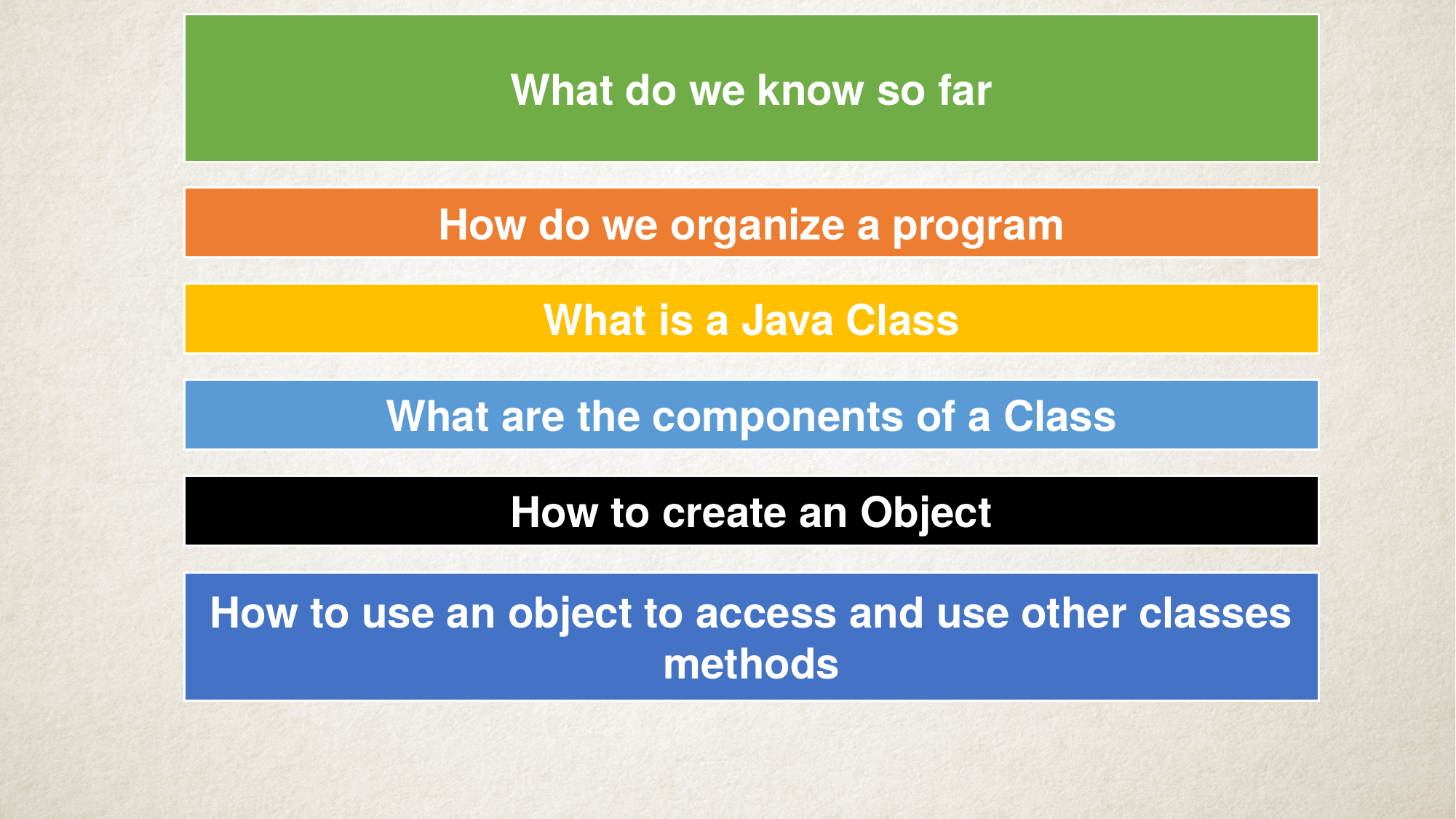

What do we know so far
How do we organize a program
What is a Java Class
What are the components of a Class
How to create an Object
How to use an object to access and use other classes methods